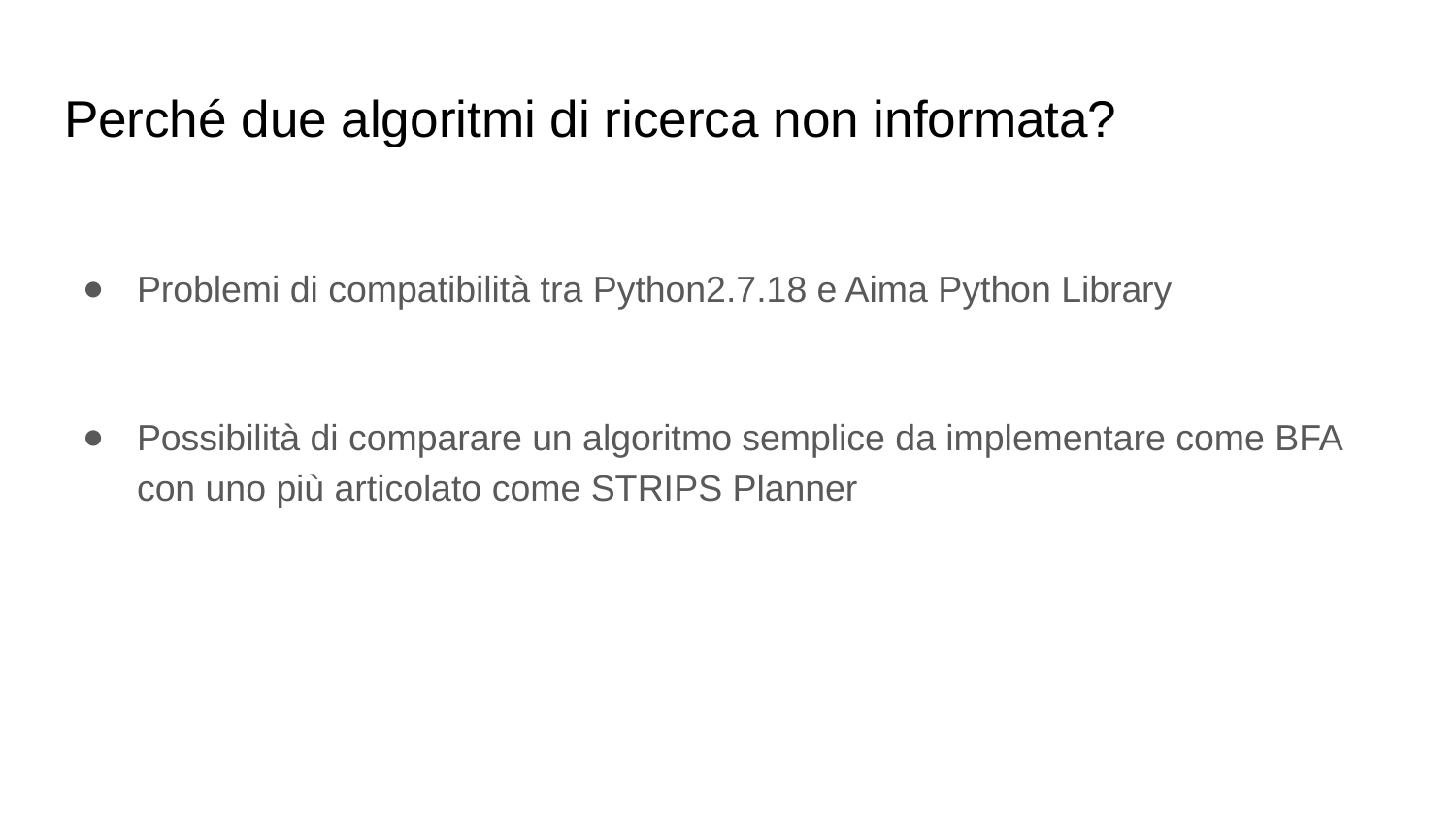

# Perché due algoritmi di ricerca non informata?
Problemi di compatibilità tra Python2.7.18 e Aima Python Library

Possibilità di comparare un algoritmo semplice da implementare come BFA con uno più articolato come STRIPS Planner